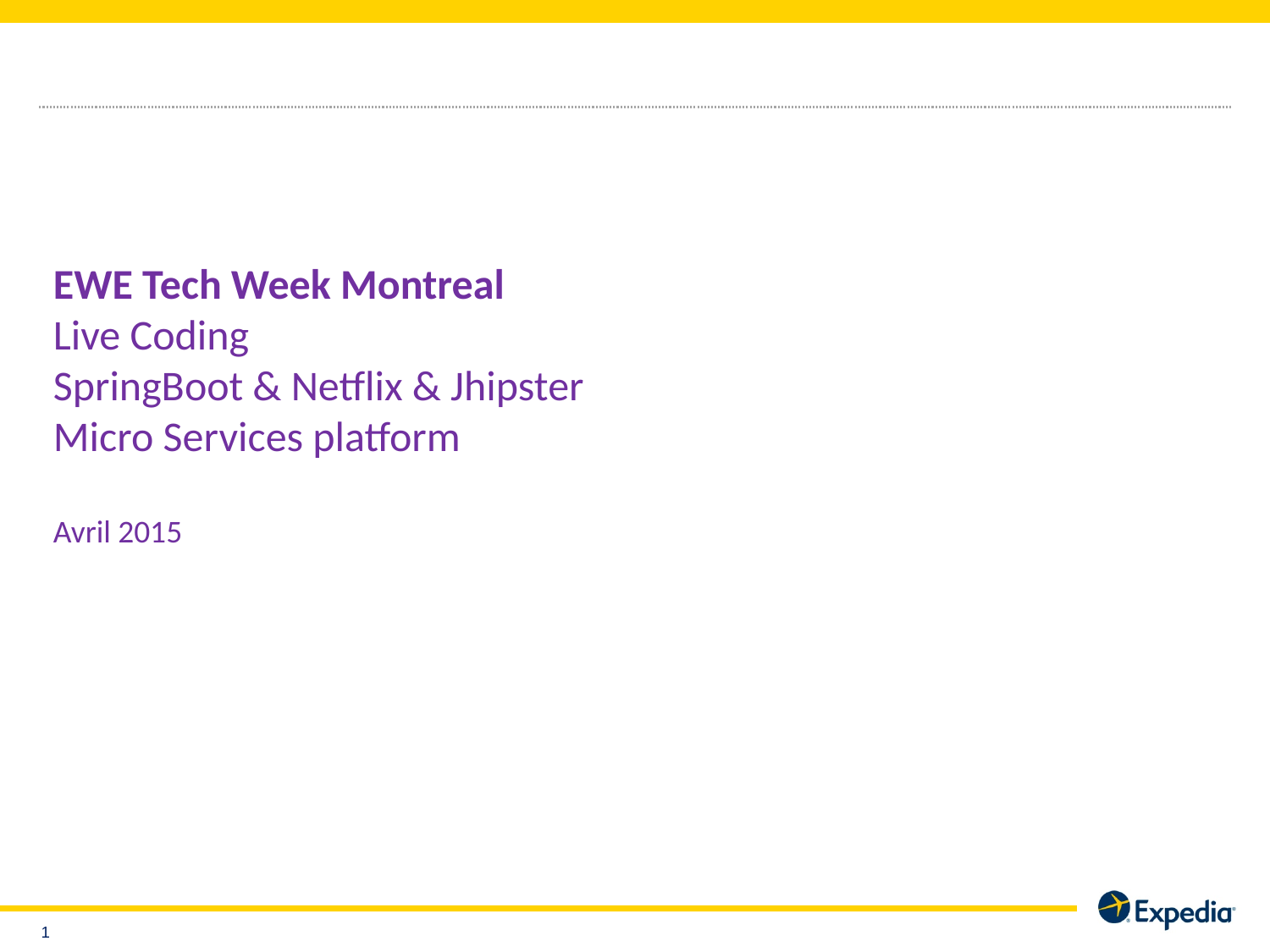

EWE Tech Week Montreal
Live Coding
SpringBoot & Netflix & Jhipster
Micro Services platform

Avril 2015
1